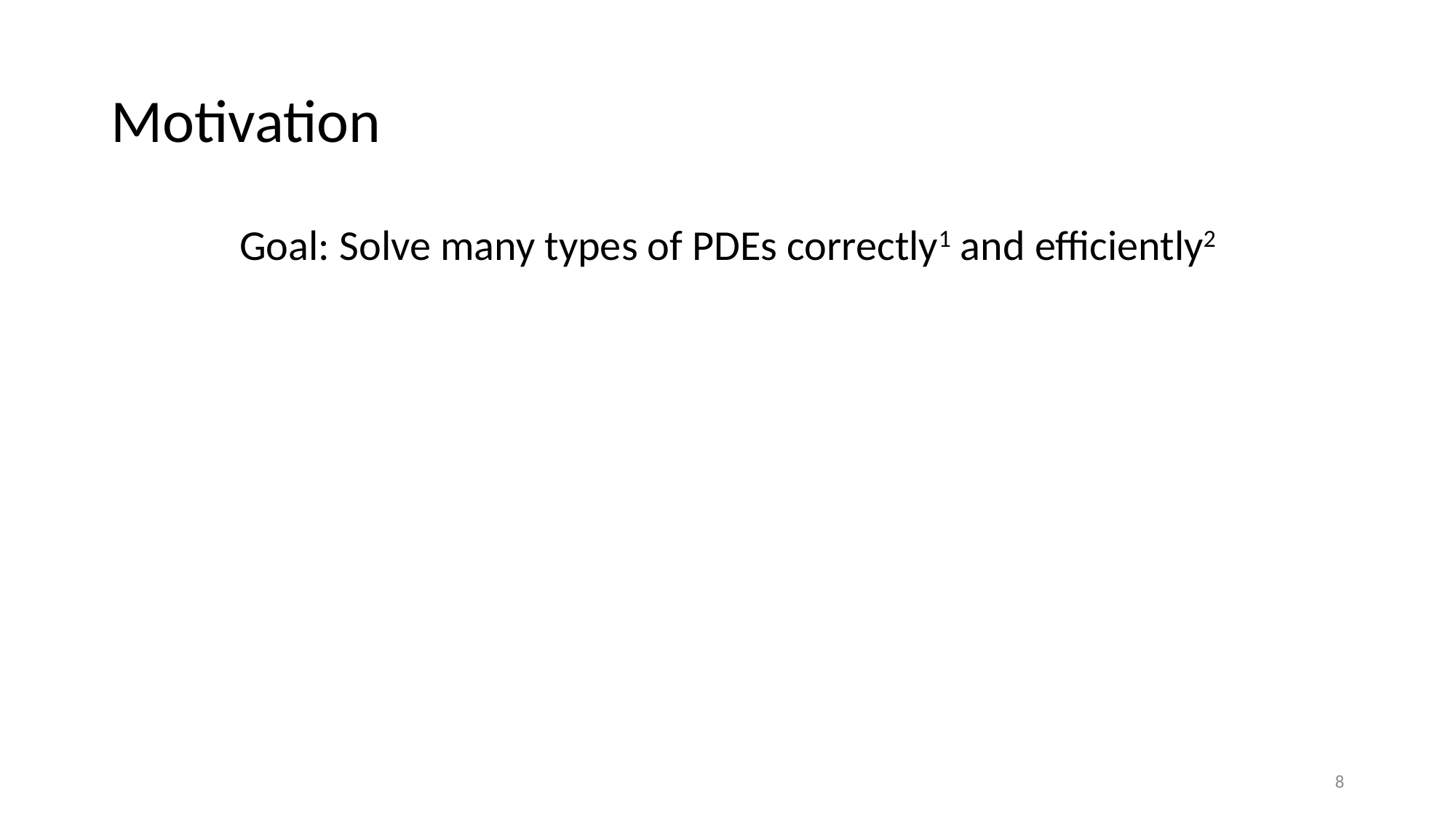

# Motivation
Goal: Solve many types of PDEs correctly1 and efficiently2
8